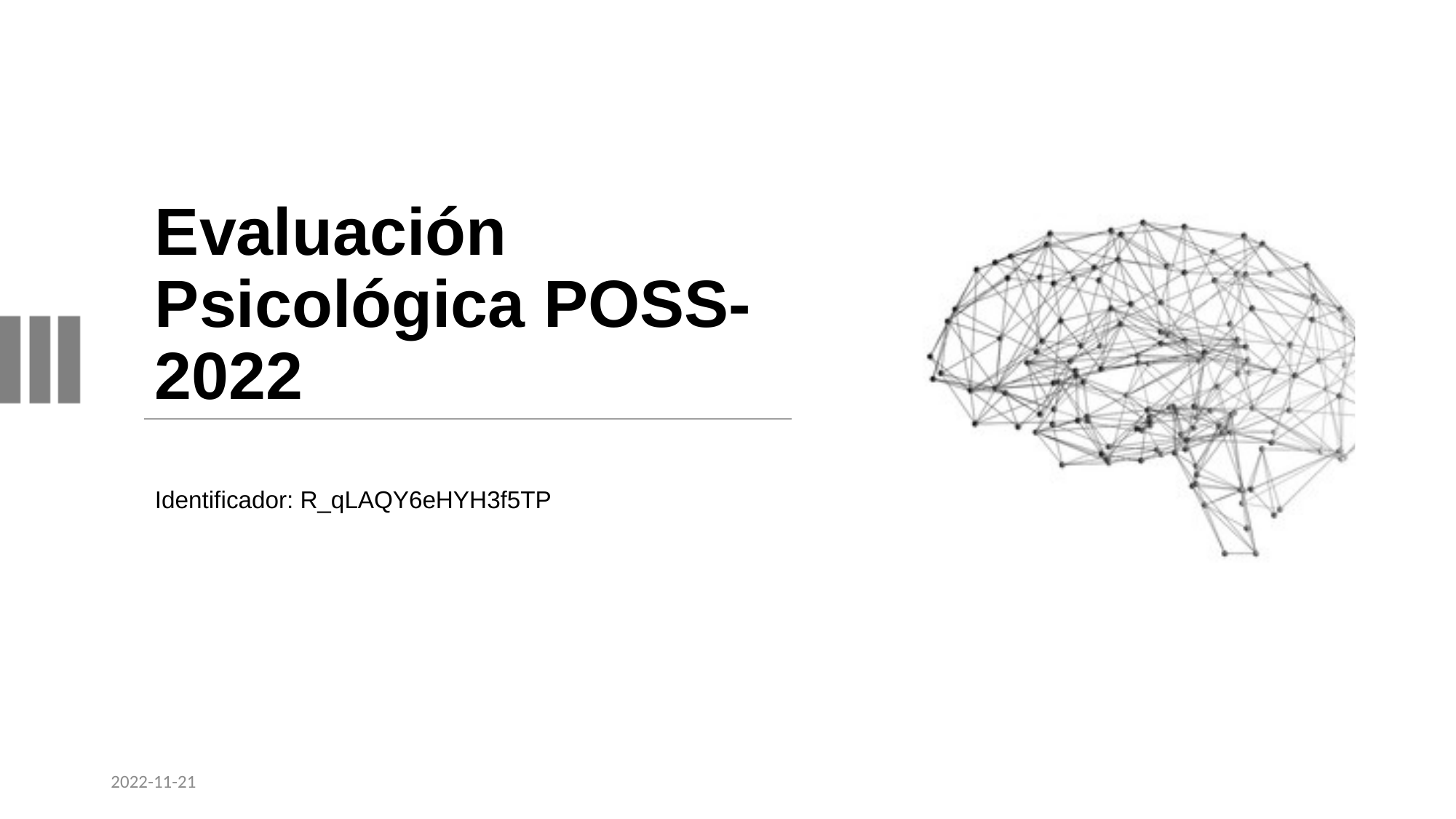

# Evaluación Psicológica POSS-2022
Identificador: R_qLAQY6eHYH3f5TP
2022-11-21